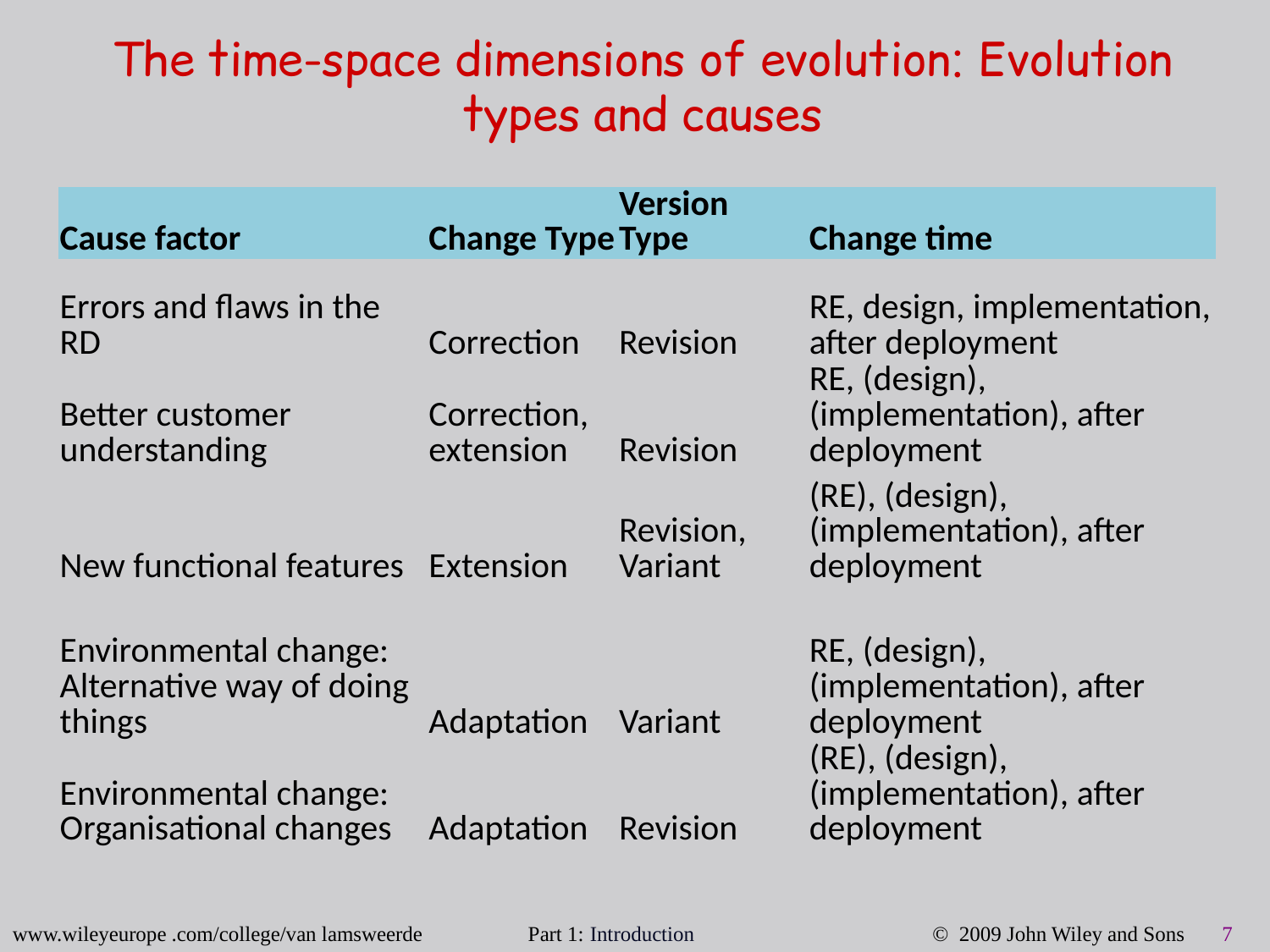

The time-space dimensions of evolution: Evolution types and causes
| Cause factor | Change Type | Version Type | Change time |
| --- | --- | --- | --- |
| Errors and flaws in the RD | Correction | Revision | RE, design, implementation, after deployment |
| Better customer understanding | Correction, extension | Revision | RE, (design), (implementation), after deployment |
| New functional features | Extension | Revision, Variant | (RE), (design), (implementation), after deployment |
| Environmental change: Alternative way of doing things | Adaptation | Variant | RE, (design), (implementation), after deployment |
| Environmental change: Organisational changes | Adaptation | Revision | (RE), (design), (implementation), after deployment |